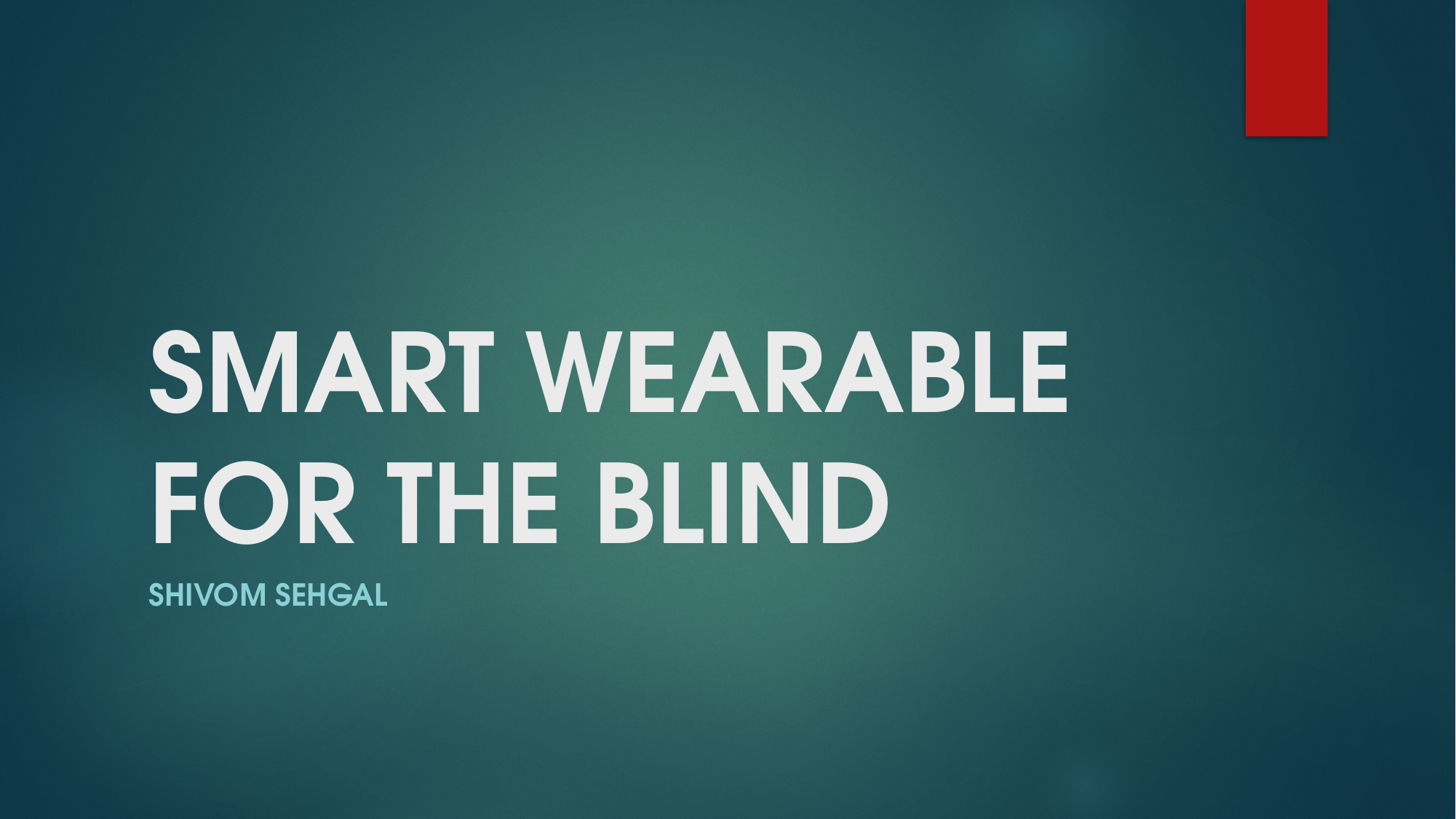

# SMART WEARABLE FOR THE BLIND
SHIVOM SEHGAL